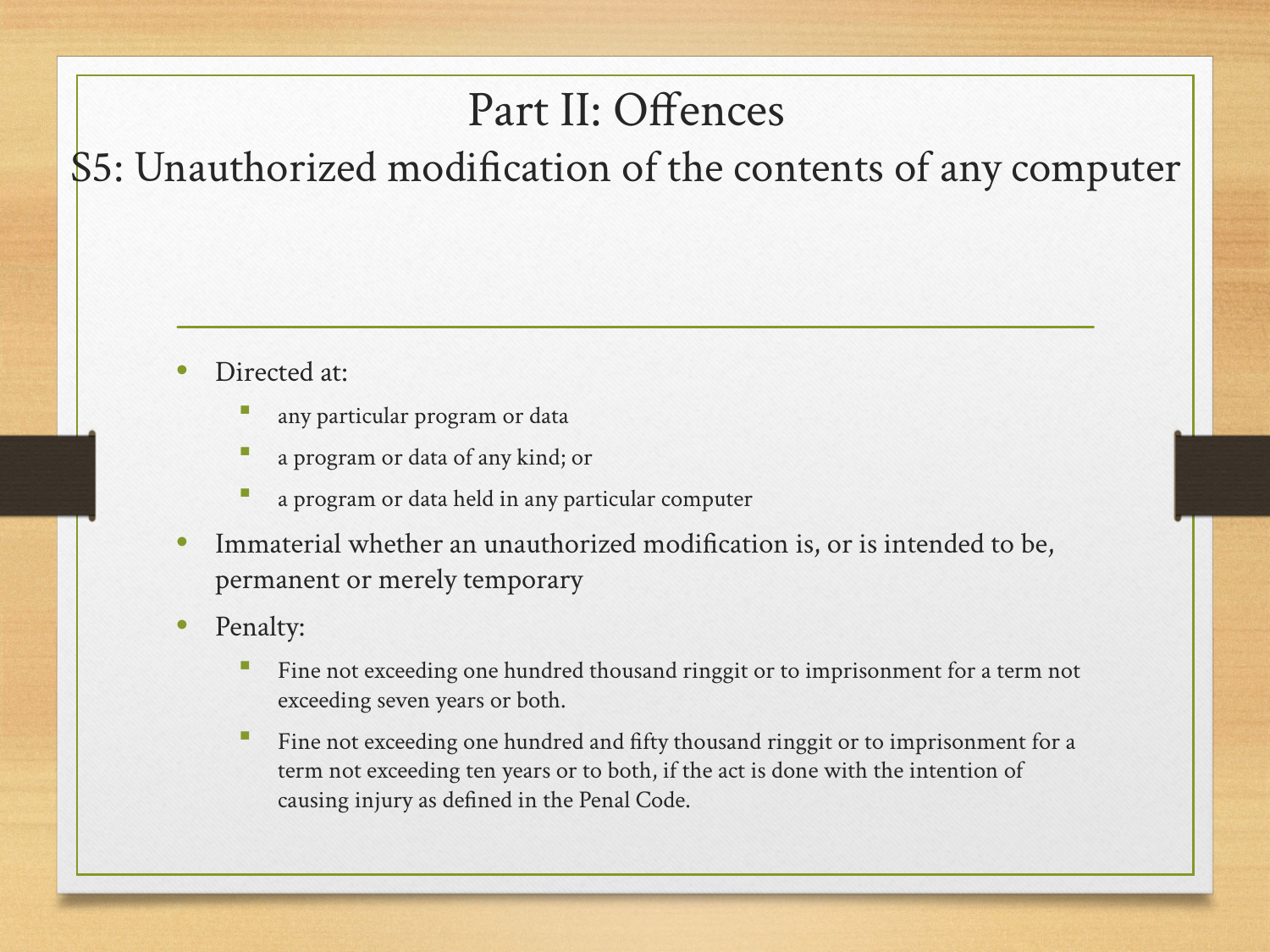

# Part II: Offences S5: Unauthorized modification of the contents of any computer
Directed at:
any particular program or data
a program or data of any kind; or
a program or data held in any particular computer
Immaterial whether an unauthorized modification is, or is intended to be, permanent or merely temporary
Penalty:
Fine not exceeding one hundred thousand ringgit or to imprisonment for a term not exceeding seven years or both.
Fine not exceeding one hundred and fifty thousand ringgit or to imprisonment for a term not exceeding ten years or to both, if the act is done with the intention of causing injury as defined in the Penal Code.